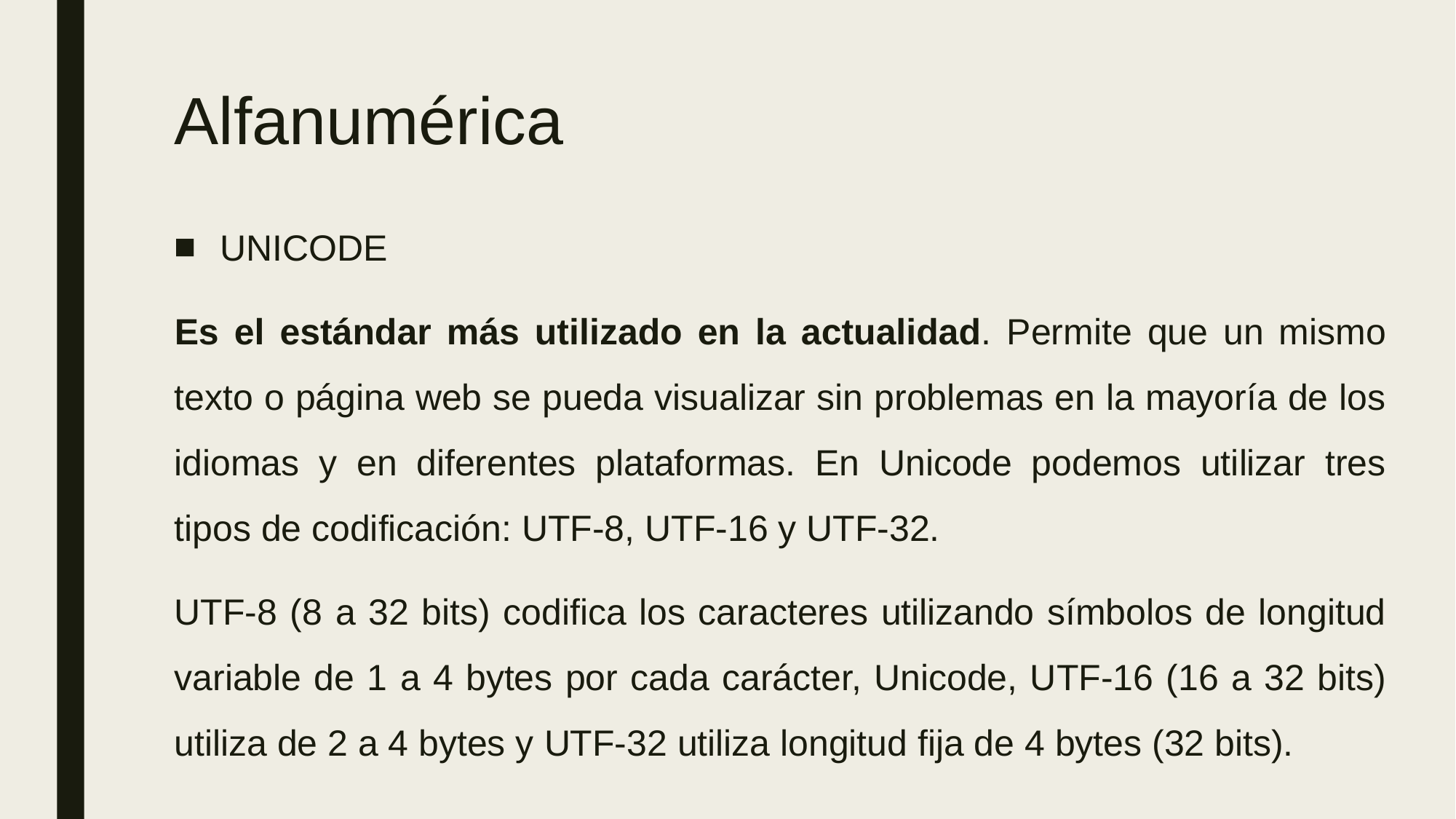

Alfanumérica
UNICODE
Es el estándar más utilizado en la actualidad. Permite que un mismo texto o página web se pueda visualizar sin problemas en la mayoría de los idiomas y en diferentes plataformas. En Unicode podemos utilizar tres tipos de codificación: UTF-8, UTF-16 y UTF-32.
UTF-8 (8 a 32 bits) codifica los caracteres utilizando símbolos de longitud variable de 1 a 4 bytes por cada carácter, Unicode, UTF-16 (16 a 32 bits) utiliza de 2 a 4 bytes y UTF-32 utiliza longitud fija de 4 bytes (32 bits).